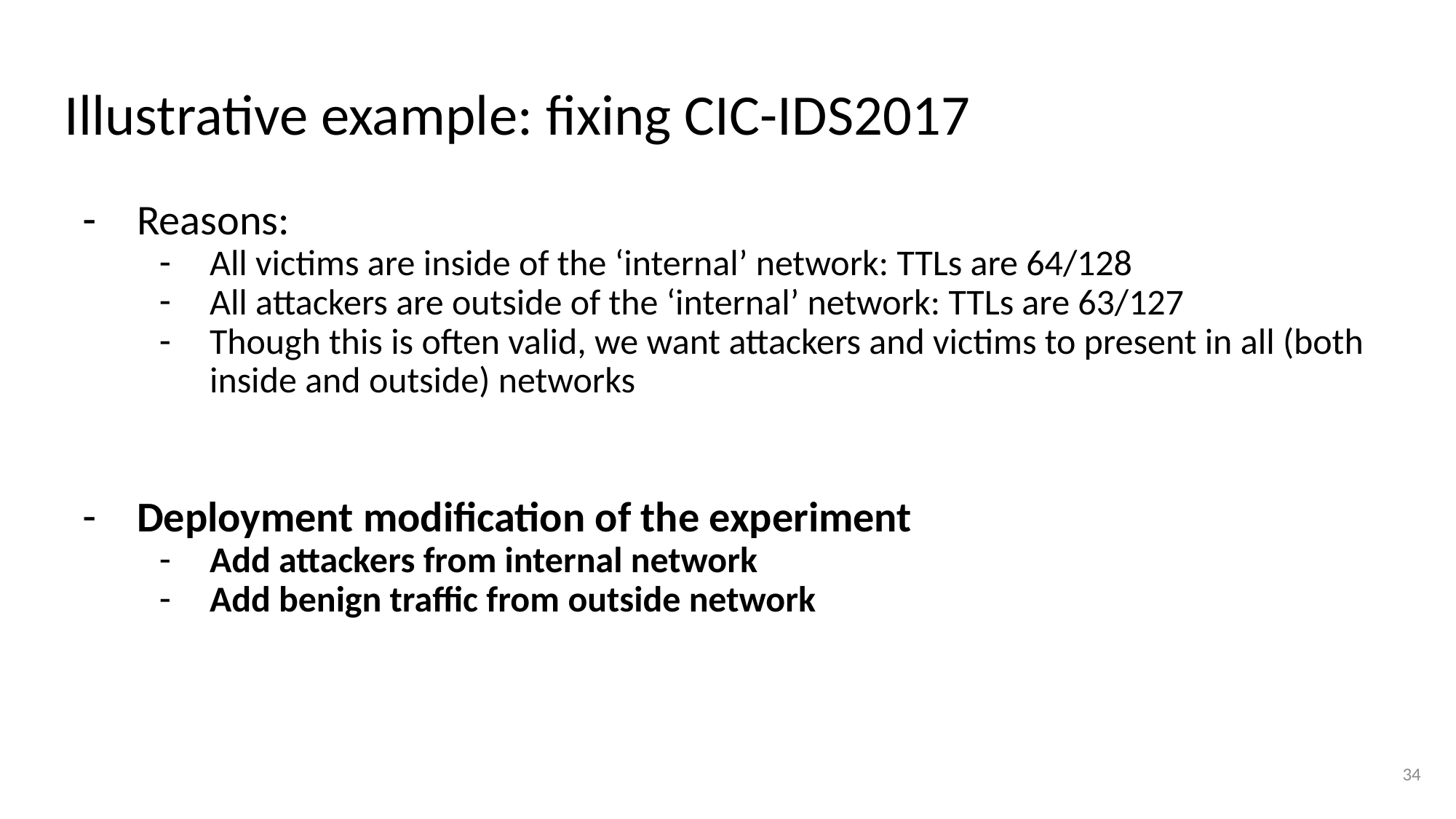

# Illustrative example: fixing CIC-IDS2017
Reasons:
All victims are inside of the ‘internal’ network: TTLs are 64/128
All attackers are outside of the ‘internal’ network: TTLs are 63/127
Though this is often valid, we want attackers and victims to present in all (both inside and outside) networks

Deployment modification of the experiment
Add attackers from internal network
Add benign traffic from outside network
34